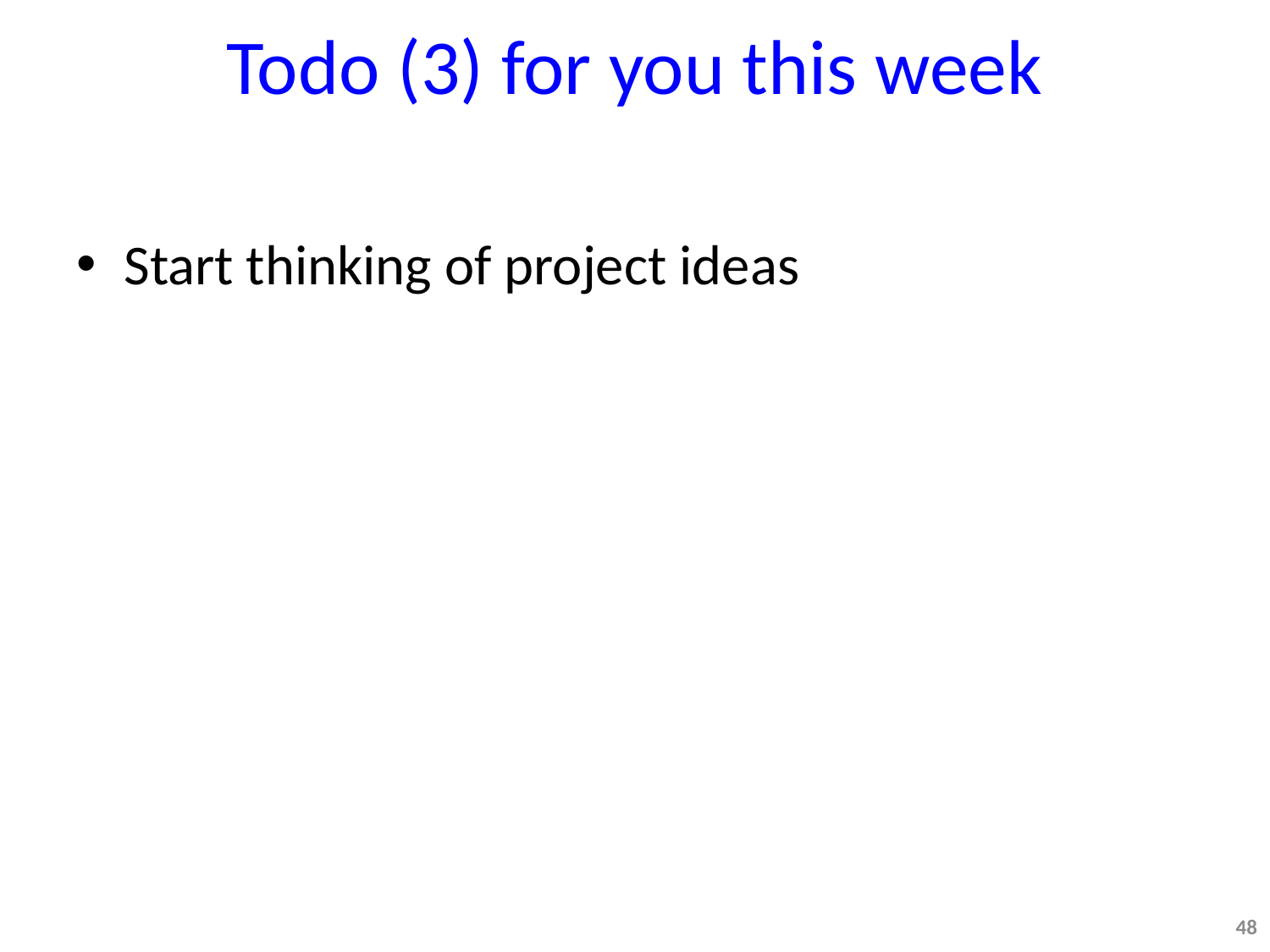

# Todo (3) for you this week
Start thinking of project ideas
48